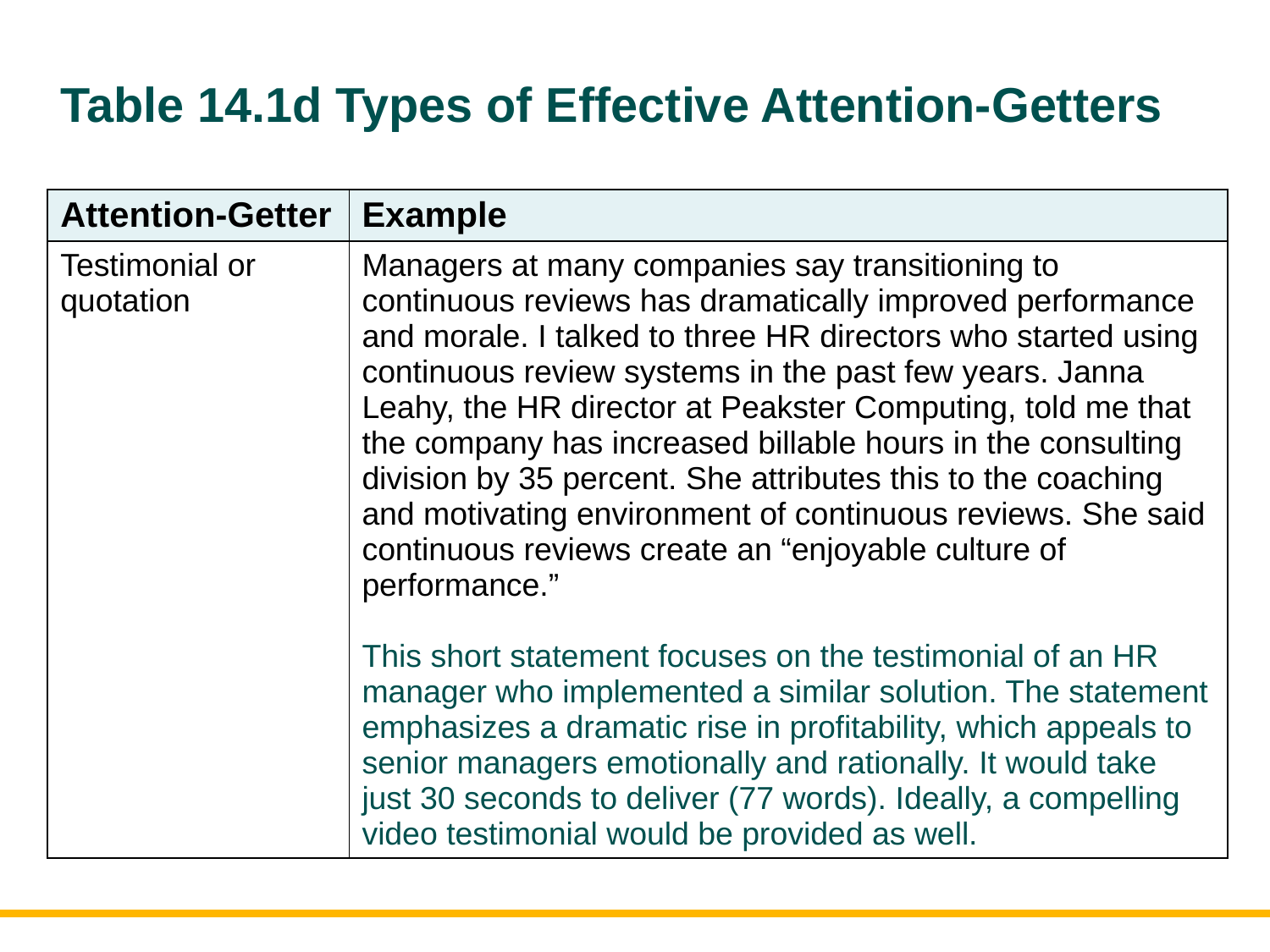

# Table 14.1d Types of Effective Attention-Getters
| Attention-Getter | Example |
| --- | --- |
| Testimonial or quotation | Managers at many companies say transitioning to continuous reviews has dramatically improved performance and morale. I talked to three HR directors who started using continuous review systems in the past few years. Janna Leahy, the HR director at Peakster Computing, told me that the company has increased billable hours in the consulting division by 35 percent. She attributes this to the coaching and motivating environment of continuous reviews. She said continuous reviews create an “enjoyable culture of performance.” This short statement focuses on the testimonial of an HR manager who implemented a similar solution. The statement emphasizes a dramatic rise in profitability, which appeals to senior managers emotionally and rationally. It would take just 30 seconds to deliver (77 words). Ideally, a compelling video testimonial would be provided as well. |